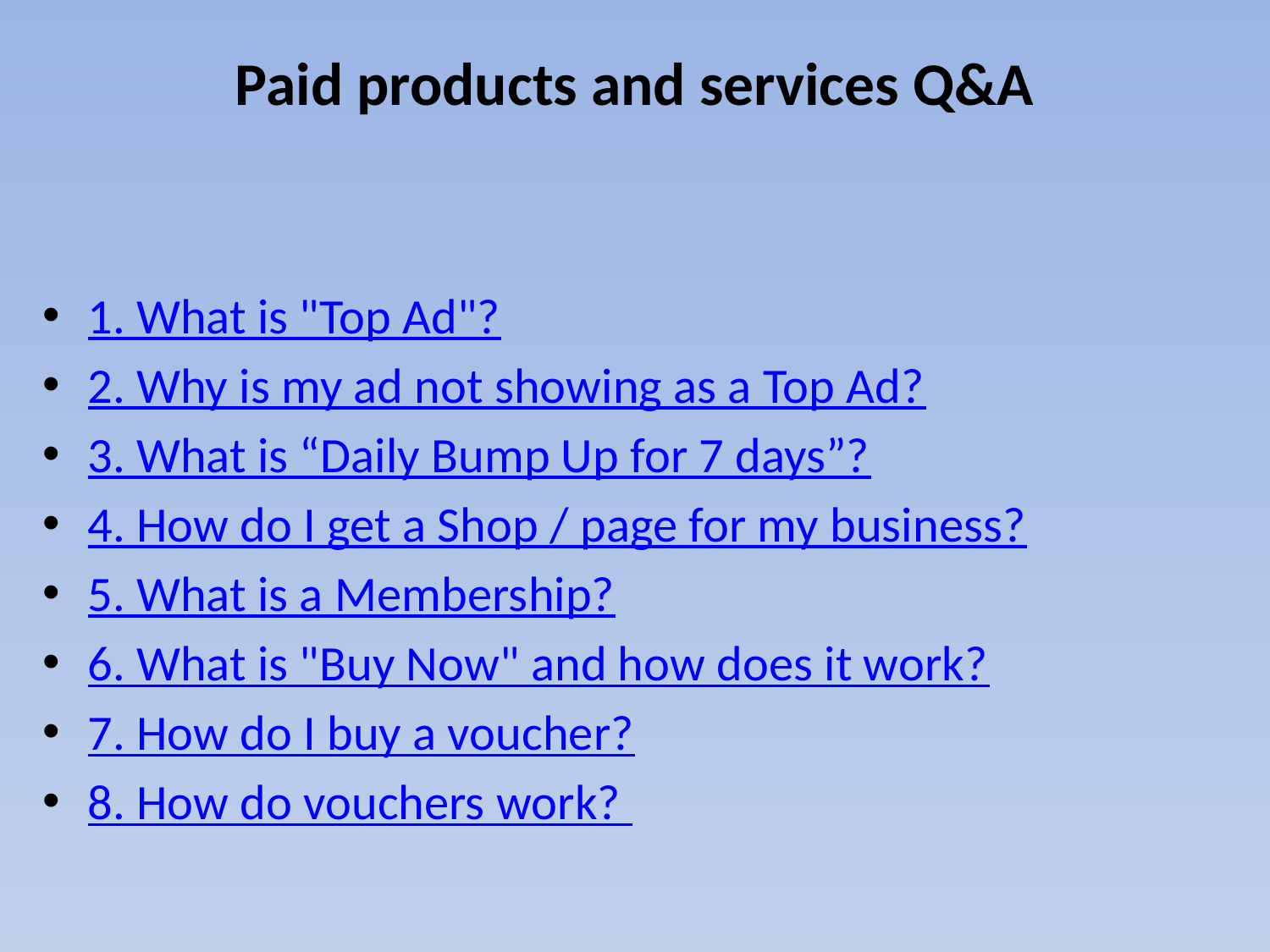

# Paid products and services Q&A

1. What is "Top Ad"?
2. Why is my ad not showing as a Top Ad?
3. What is “Daily Bump Up for 7 days”?
4. How do I get a Shop / page for my business?
5. What is a Membership?
6. What is "Buy Now" and how does it work?
7. How do I buy a voucher?
8. How do vouchers work?